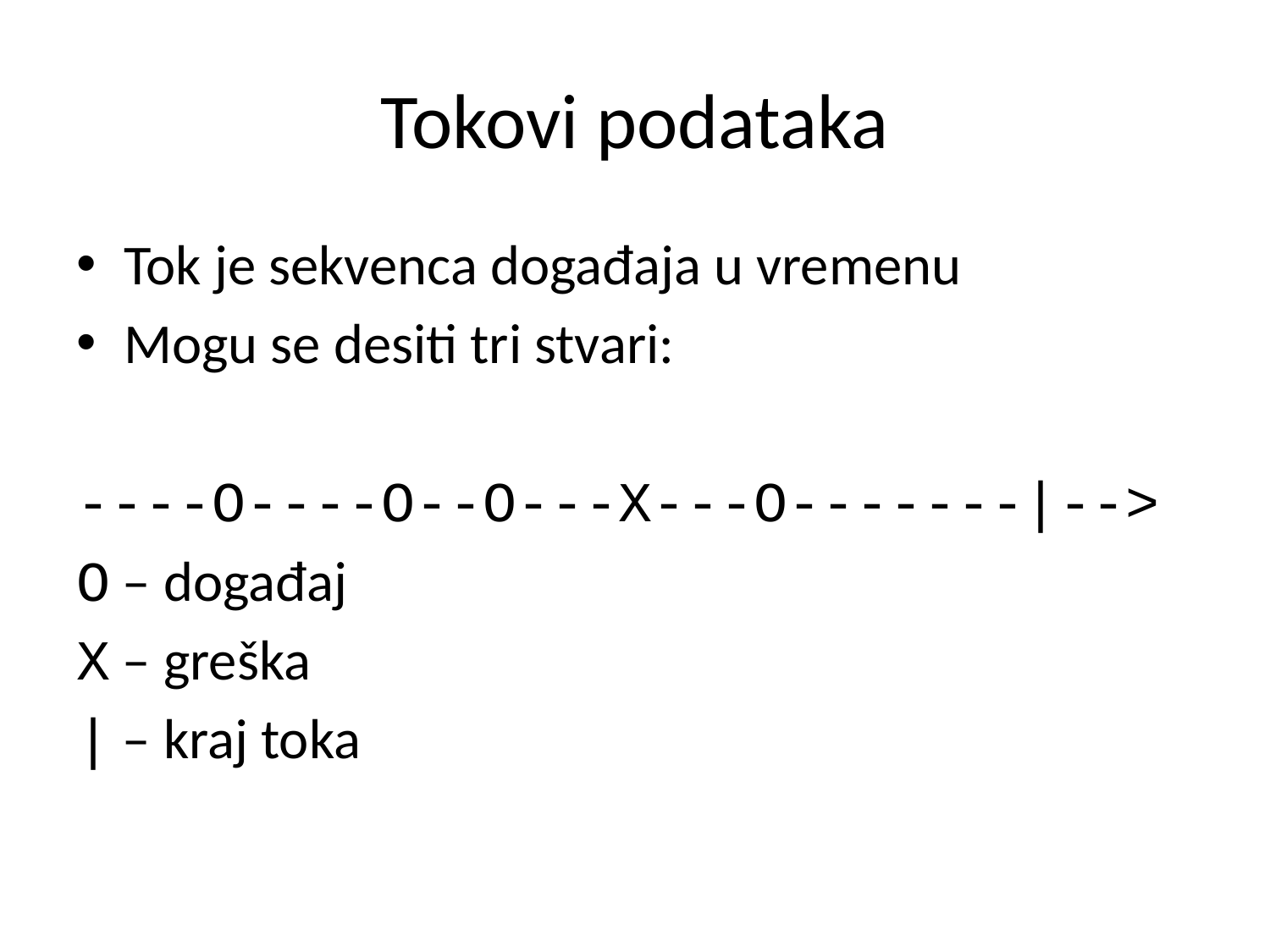

# Tokovi podataka
Tok je sekvenca događaja u vremenu
Mogu se desiti tri stvari:

----O----O--O---X---O-------|-->
O – događaj
X – greška
| – kraj toka